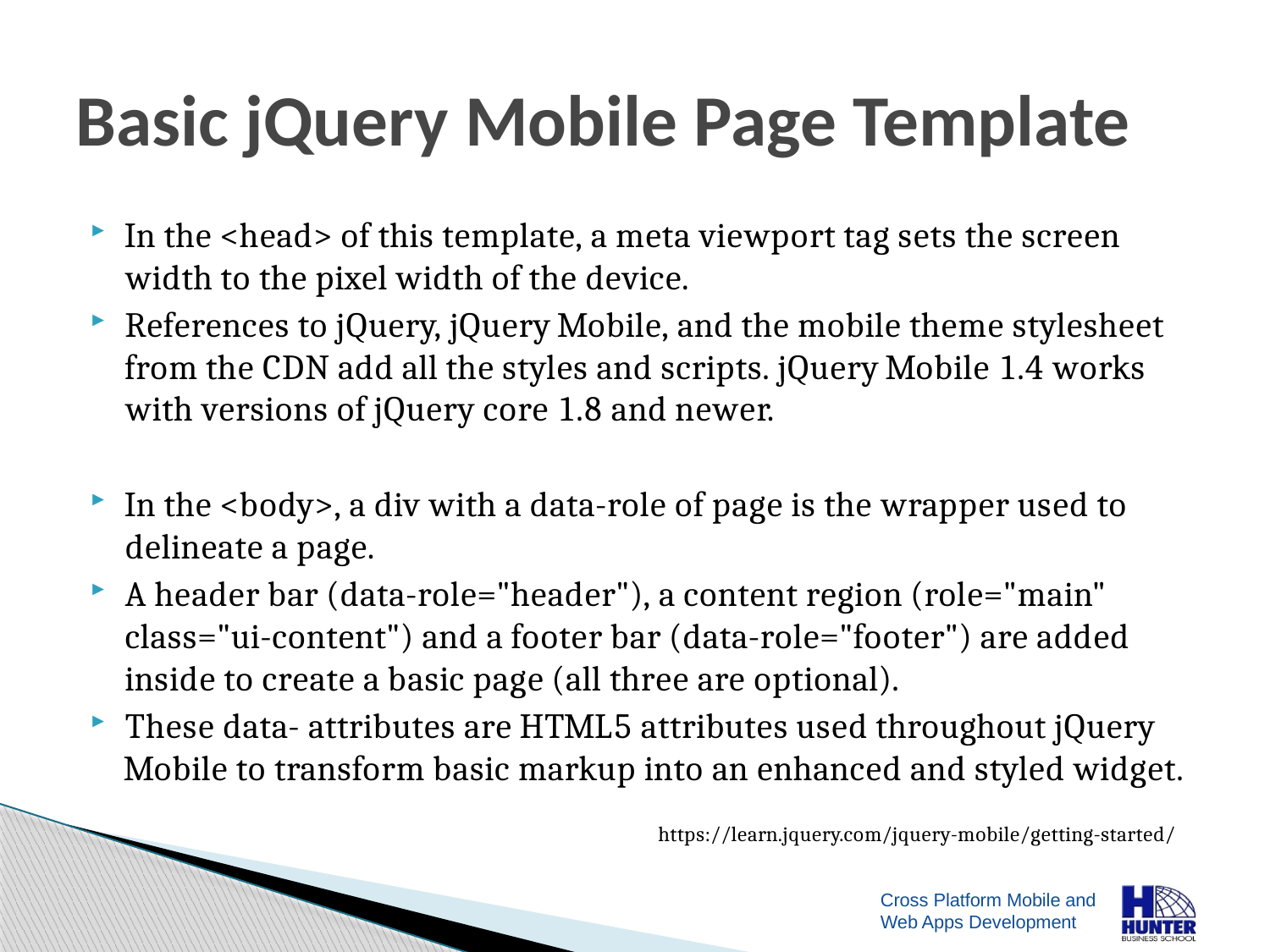

# Basic jQuery Mobile Page Template
In the <head> of this template, a meta viewport tag sets the screen width to the pixel width of the device.
References to jQuery, jQuery Mobile, and the mobile theme stylesheet from the CDN add all the styles and scripts. jQuery Mobile 1.4 works with versions of jQuery core 1.8 and newer.

In the <body>, a div with a data-role of page is the wrapper used to delineate a page.
A header bar (data-role="header"), a content region (role="main" class="ui-content") and a footer bar (data-role="footer") are added inside to create a basic page (all three are optional).
These data- attributes are HTML5 attributes used throughout jQuery Mobile to transform basic markup into an enhanced and styled widget.
https://learn.jquery.com/jquery-mobile/getting-started/